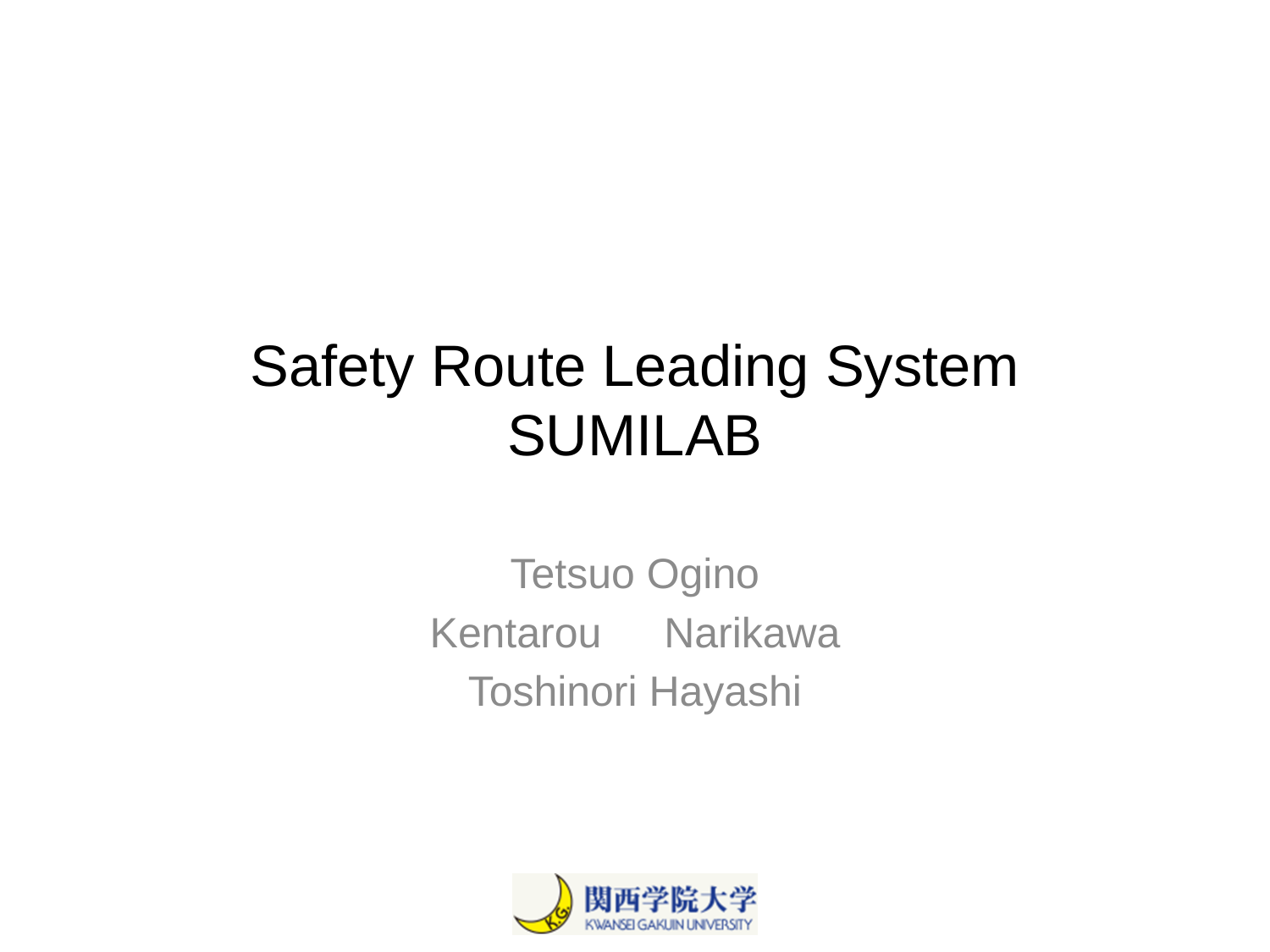

# Safety Route Leading System SUMILAB
Tetsuo Ogino
Kentarou　Narikawa
Toshinori Hayashi